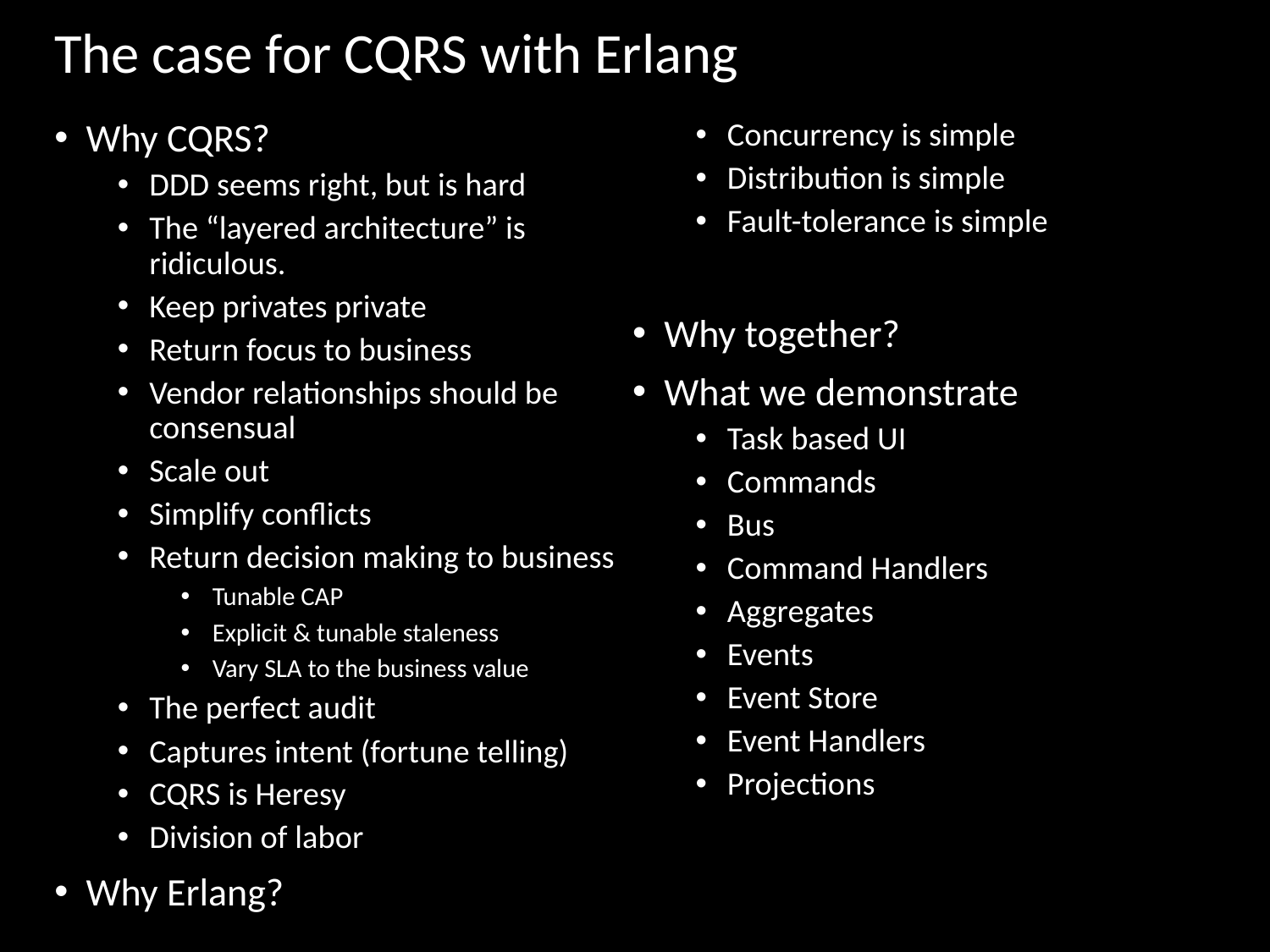

# The case for CQRS with Erlang
Why CQRS?
DDD seems right, but is hard
The “layered architecture” is ridiculous.
Keep privates private
Return focus to business
Vendor relationships should be consensual
Scale out
Simplify conflicts
Return decision making to business
Tunable CAP
Explicit & tunable staleness
Vary SLA to the business value
The perfect audit
Captures intent (fortune telling)
CQRS is Heresy
Division of labor
Why Erlang?
Concurrency is simple
Distribution is simple
Fault-tolerance is simple

Why together?
What we demonstrate
Task based UI
Commands
Bus
Command Handlers
Aggregates
Events
Event Store
Event Handlers
Projections